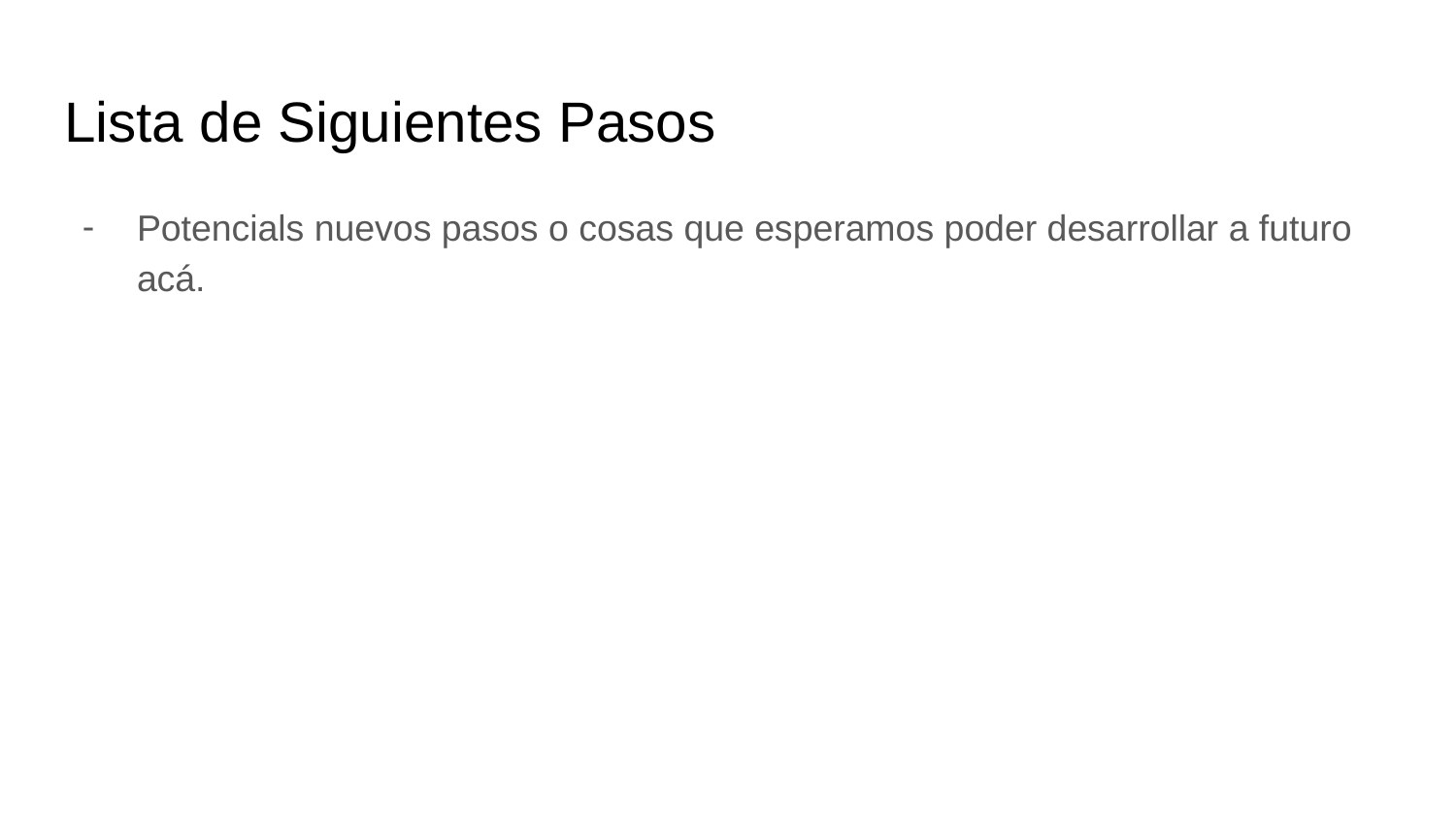

# Lista de Siguientes Pasos
Potencials nuevos pasos o cosas que esperamos poder desarrollar a futuro acá.